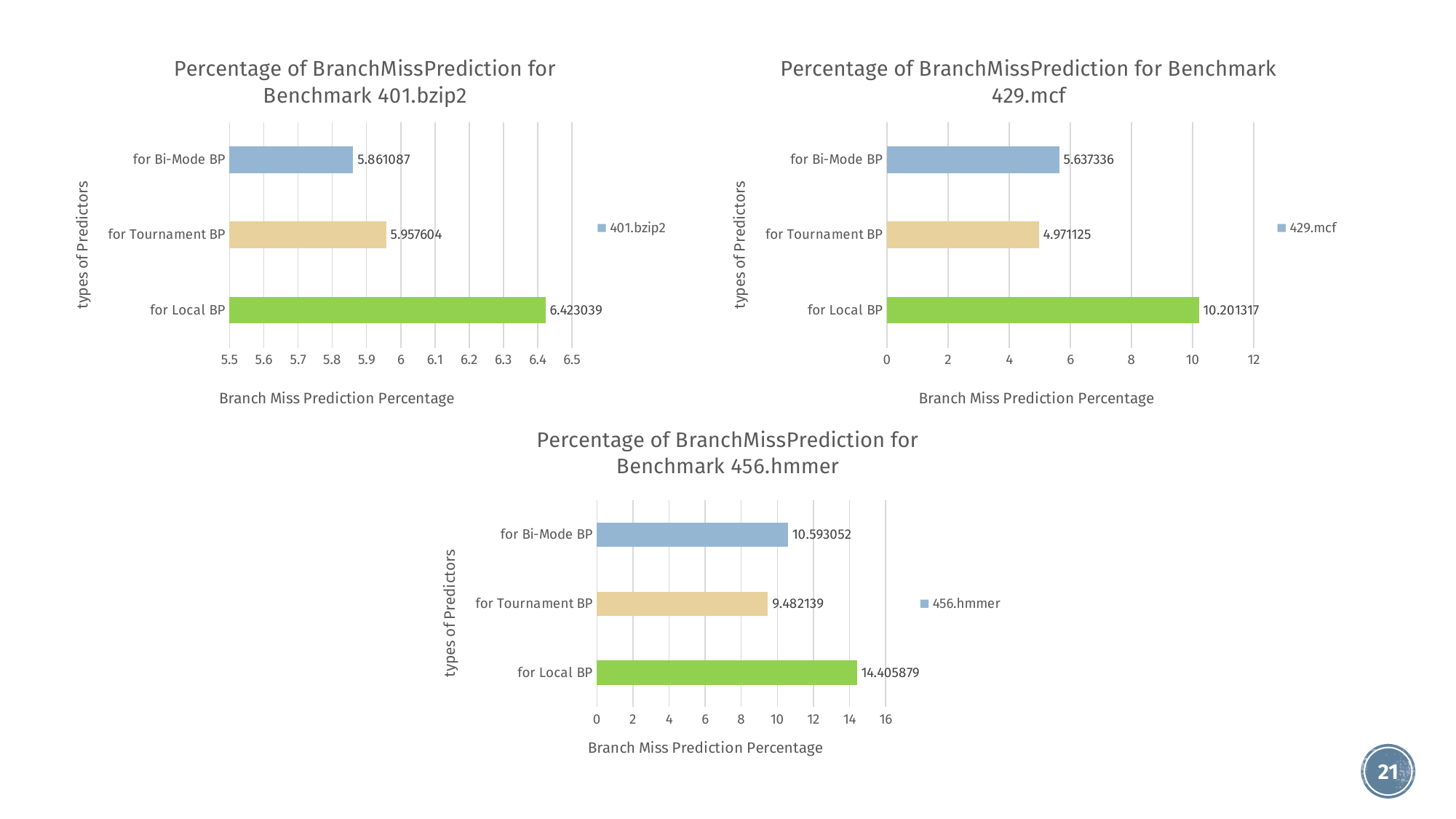

### Chart: Percentage of BranchMissPrediction for Benchmark 401.bzip2

| Category | 401.bzip2 |
|---|---|
| for Local BP | 6.423039 |
| for Tournament BP | 5.957604 |
| for Bi-Mode BP | 5.861087 |

### Chart: Percentage of BranchMissPrediction for Benchmark 429.mcf

| Category | 429.mcf |
|---|---|
| for Local BP | 10.201317 |
| for Tournament BP | 4.971125 |
| for Bi-Mode BP | 5.637336 |

### Chart: Percentage of BranchMissPrediction for Benchmark 456.hmmer

| Category | 456.hmmer |
|---|---|
| for Local BP | 14.405879 |
| for Tournament BP | 9.482139 |
| for Bi-Mode BP | 10.593052 |
21